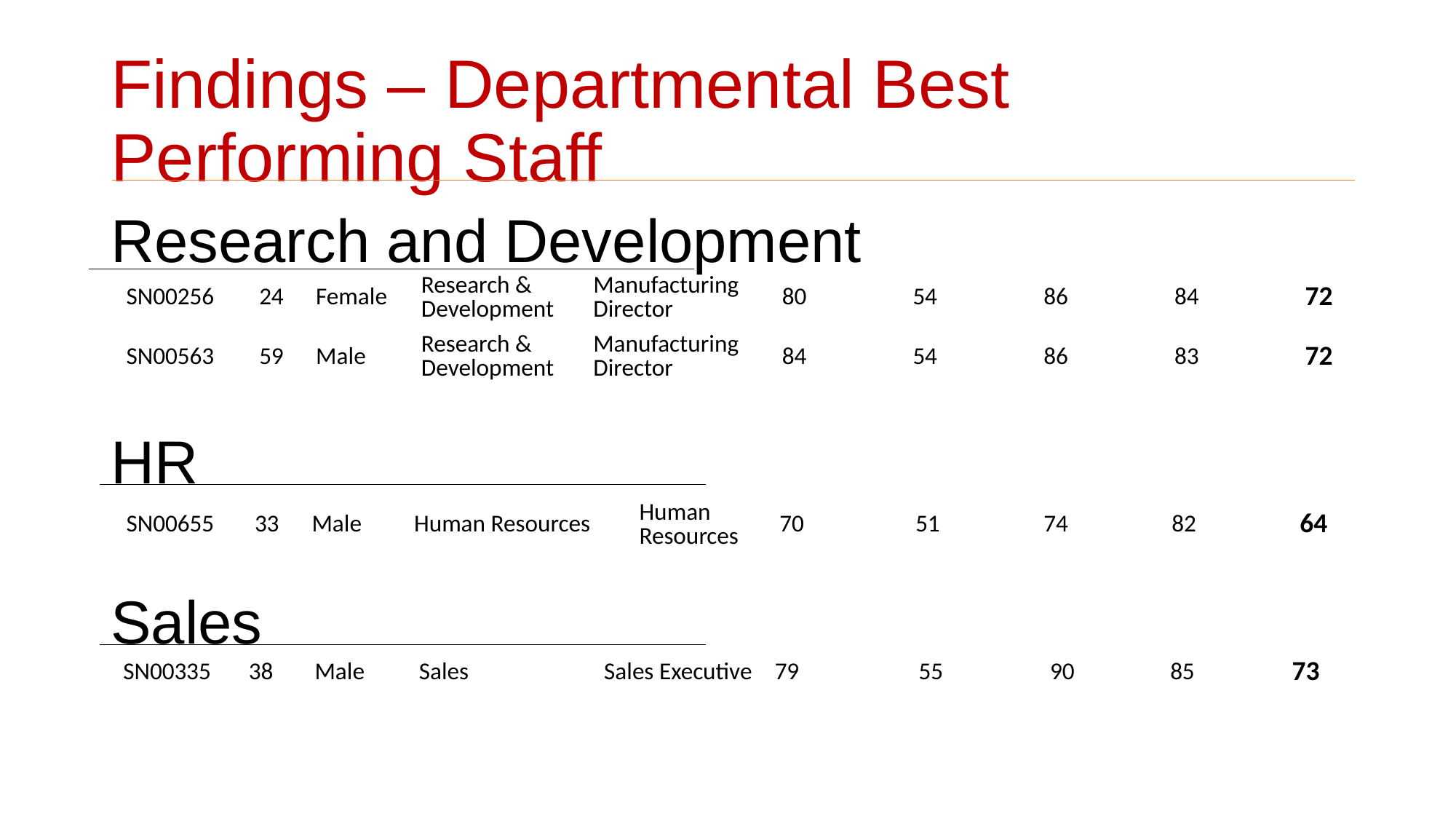

# Findings – Departmental Best Performing Staff
Research and Development

| SN00256 | 24 | Female | Research & Development | Manufacturing Director | 80 | 54 | 86 | 84 | 72 |
| --- | --- | --- | --- | --- | --- | --- | --- | --- | --- |
| SN00563 | 59 | Male | Research & Development | Manufacturing Director | 84 | 54 | 86 | 83 | 72 |
HR

| SN00655 | 33 | Male | Human Resources | Human Resources | 70 | 51 | 74 | 82 | 64 |
| --- | --- | --- | --- | --- | --- | --- | --- | --- | --- |
Sales

| SN00335 | 38 | Male | Sales | Sales Executive | 79 | 55 | 90 | 85 | 73 |
| --- | --- | --- | --- | --- | --- | --- | --- | --- | --- |